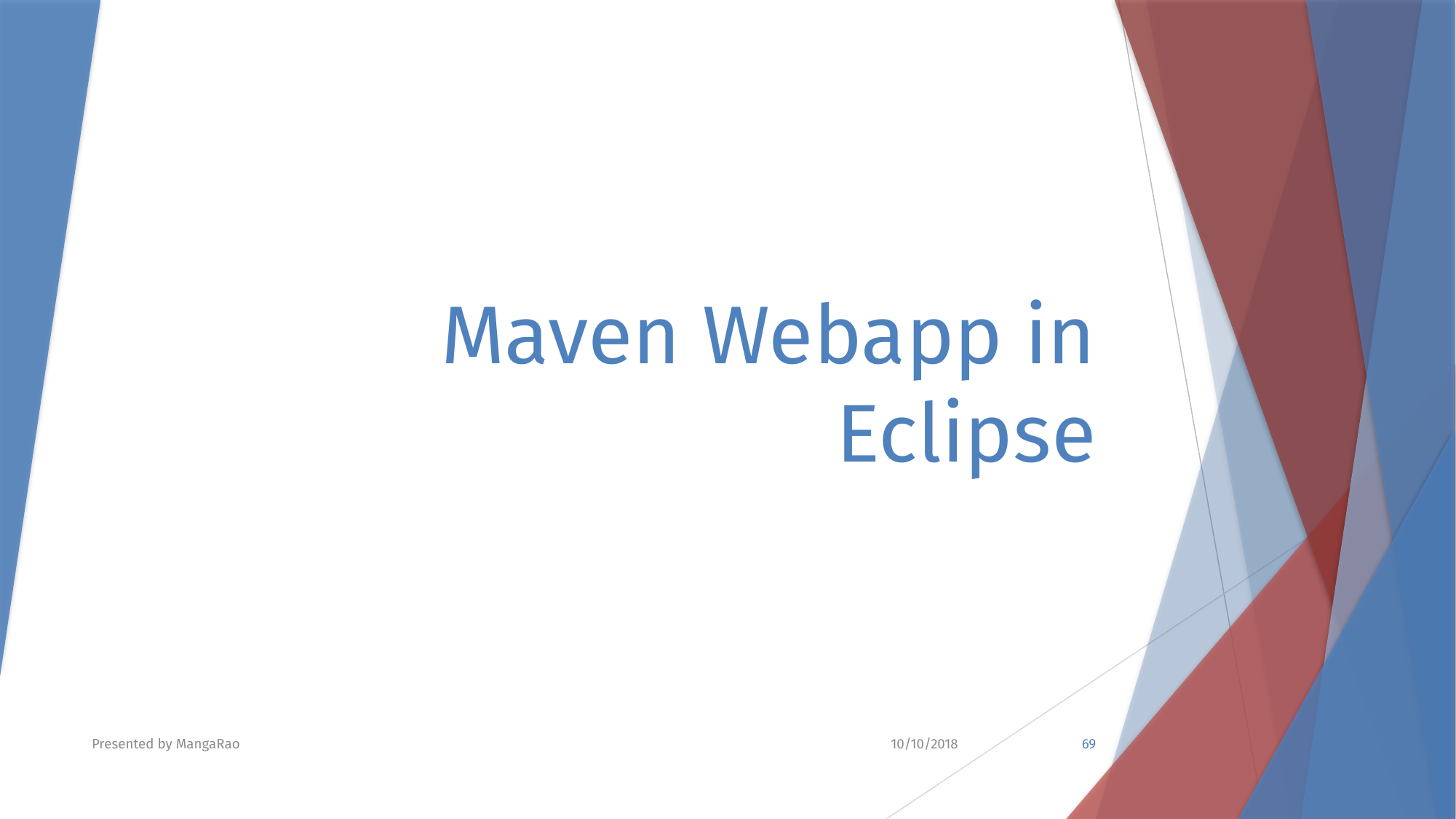

# Maven Webapp in Eclipse

Presented by MangaRao
10/10/2018
69